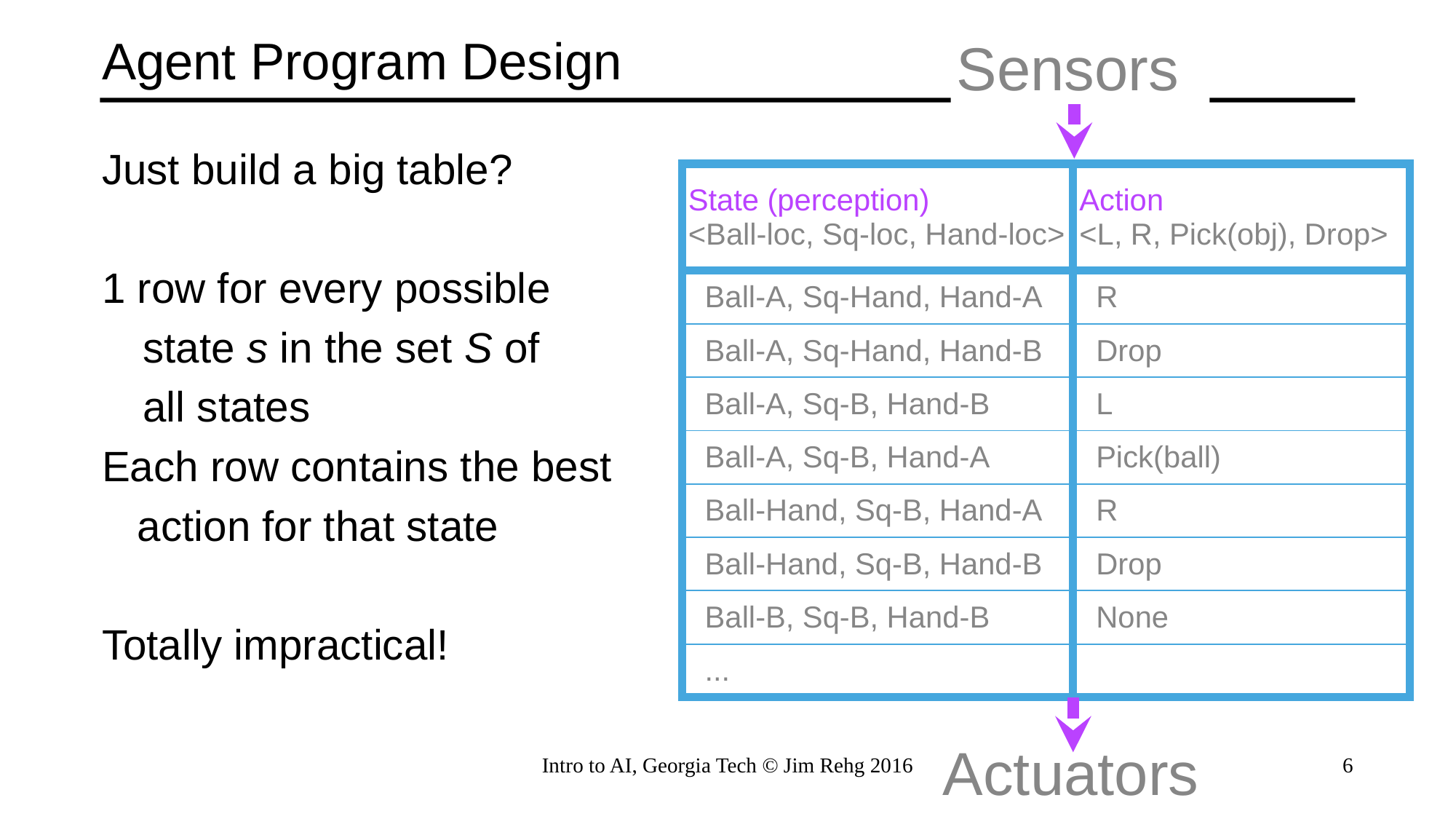

# Agent Program Design
Sensors

Just build a big table?

1 row for every possible
	state s in the set S of
	all states
Each row contains the best
   action for that state

Totally impractical!
| State (perception) <Ball-loc, Sq-loc, Hand-loc> | Action <L, R, Pick(obj), Drop> |
| --- | --- |
| Ball-A, Sq-Hand, Hand-A | R |
| Ball-A, Sq-Hand, Hand-B | Drop |
| Ball-A, Sq-B, Hand-B | L |
| Ball-A, Sq-B, Hand-A | Pick(ball) |
| Ball-Hand, Sq-B, Hand-A | R |
| Ball-Hand, Sq-B, Hand-B | Drop |
| Ball-B, Sq-B, Hand-B | None |
| ... |  |

Actuators
Intro to AI, Georgia Tech © Jim Rehg 2016
6